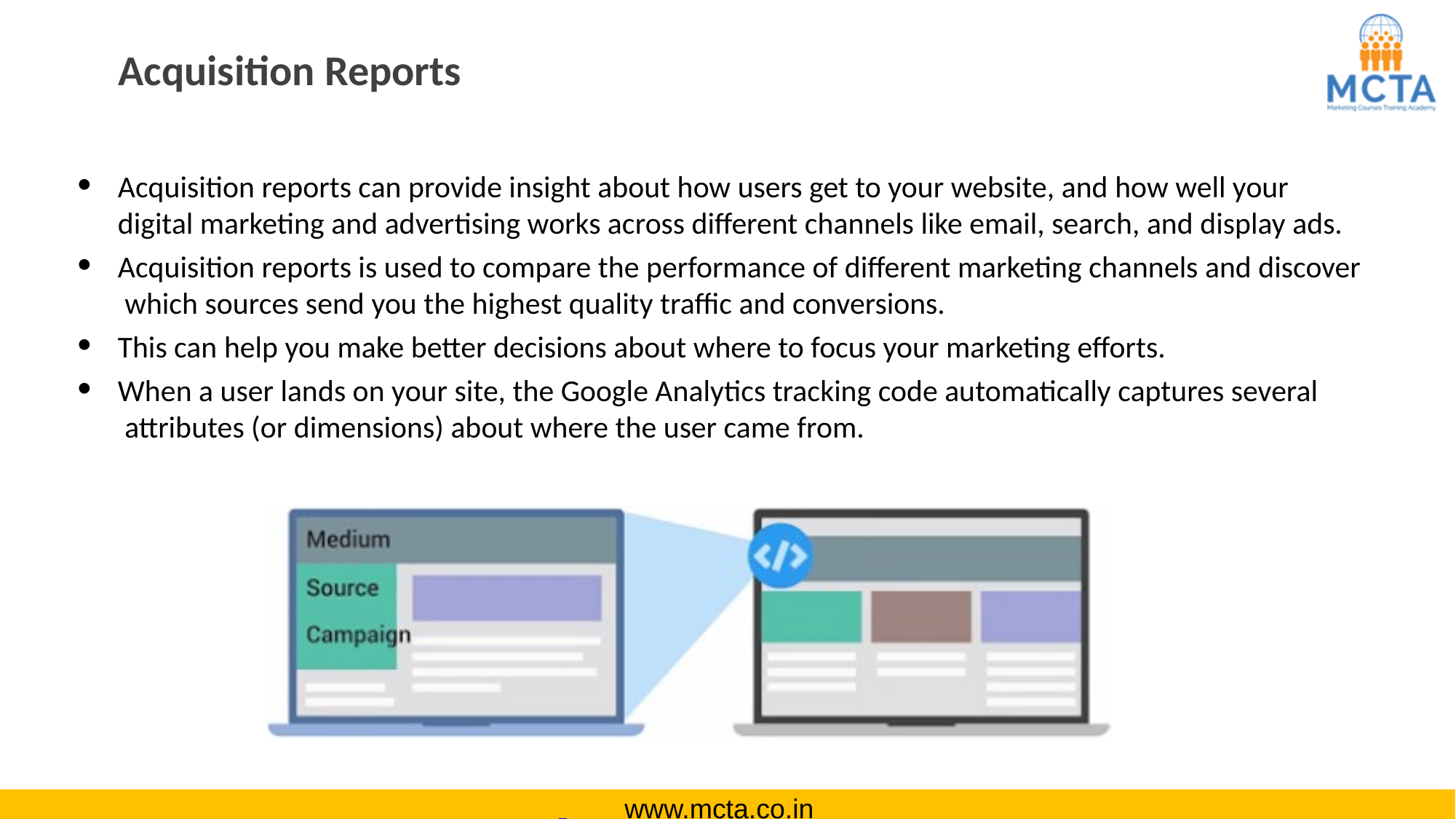

# Acquisition Reports
Acquisition reports can provide insight about how users get to your website, and how well your
digital marketing and advertising works across different channels like email, search, and display ads.
Acquisition reports is used to compare the performance of different marketing channels and discover  which sources send you the highest quality traffic and conversions.
This can help you make better decisions about where to focus your marketing efforts.
When a user lands on your site, the Google Analytics tracking code automatically captures several  attributes (or dimensions) about where the user came from.